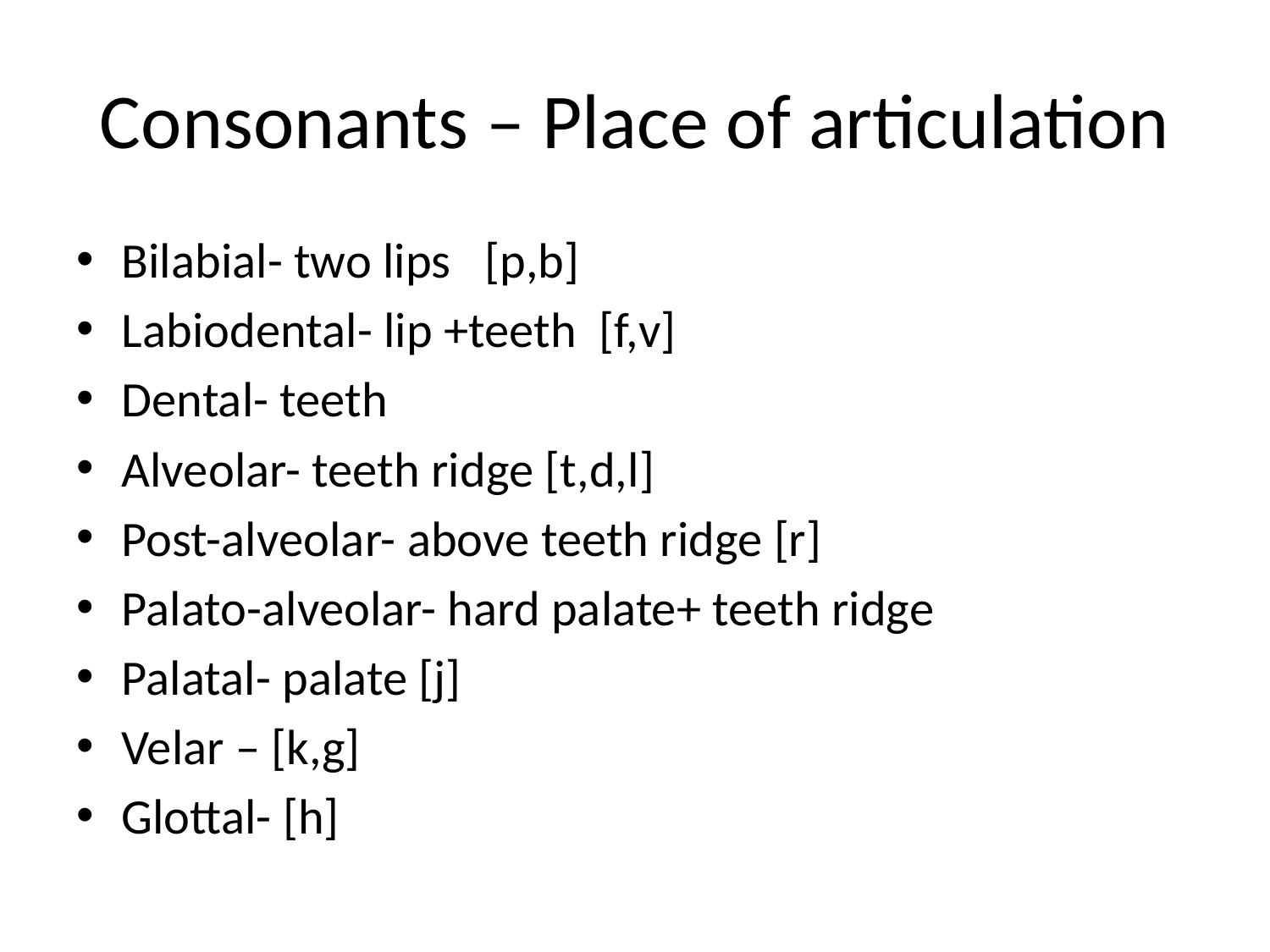

# Consonants – Place of articulation
Bilabial- two lips   [p,b]
Labiodental- lip +teeth  [f,v]
Dental- teeth
Alveolar- teeth ridge [t,d,l]
Post-alveolar- above teeth ridge [r]
Palato-alveolar- hard palate+ teeth ridge
Palatal- palate [j]
Velar – [k,g]
Glottal- [h]